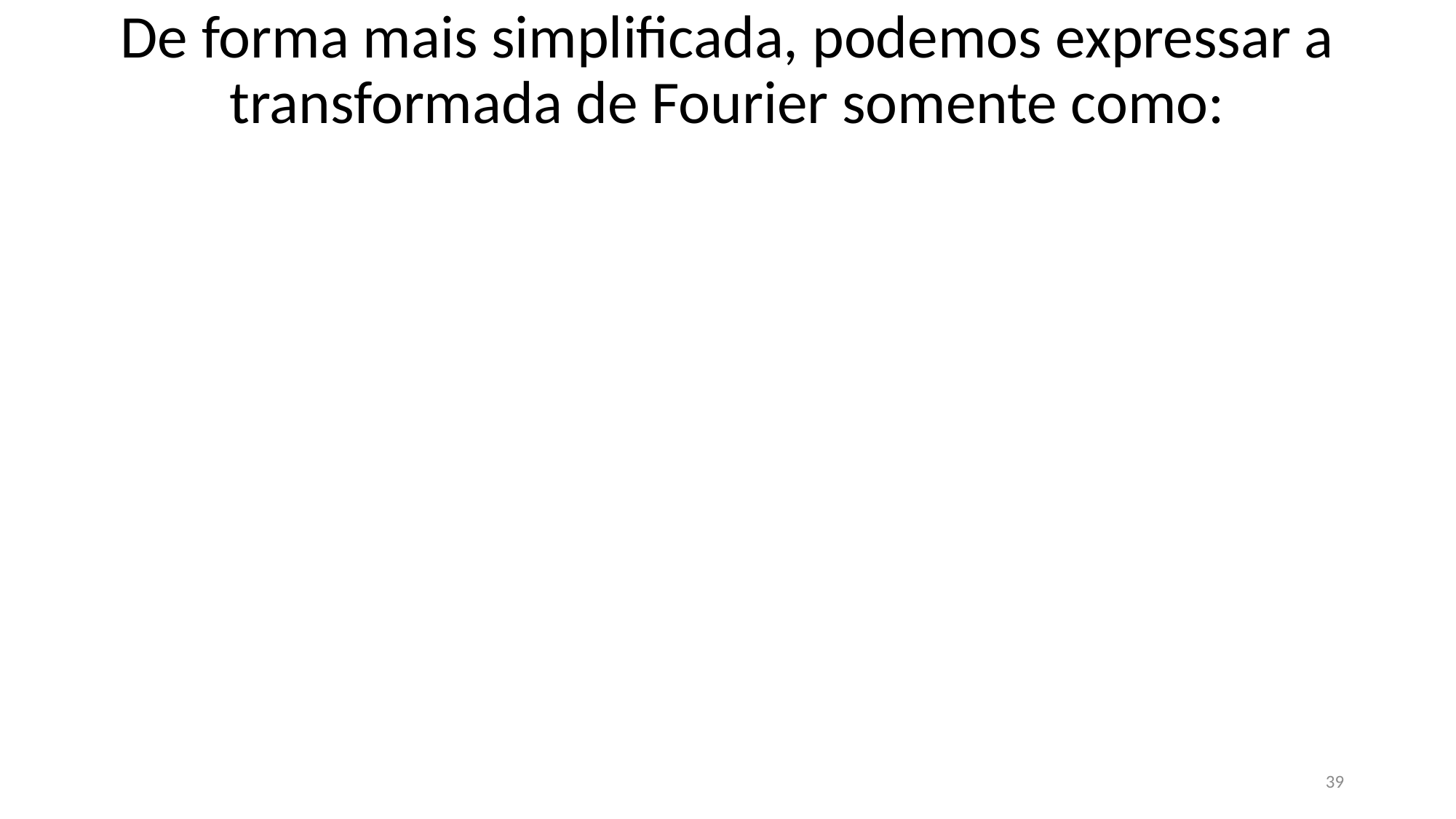

De forma mais simplificada, podemos expressar a transformada de Fourier somente como:
39